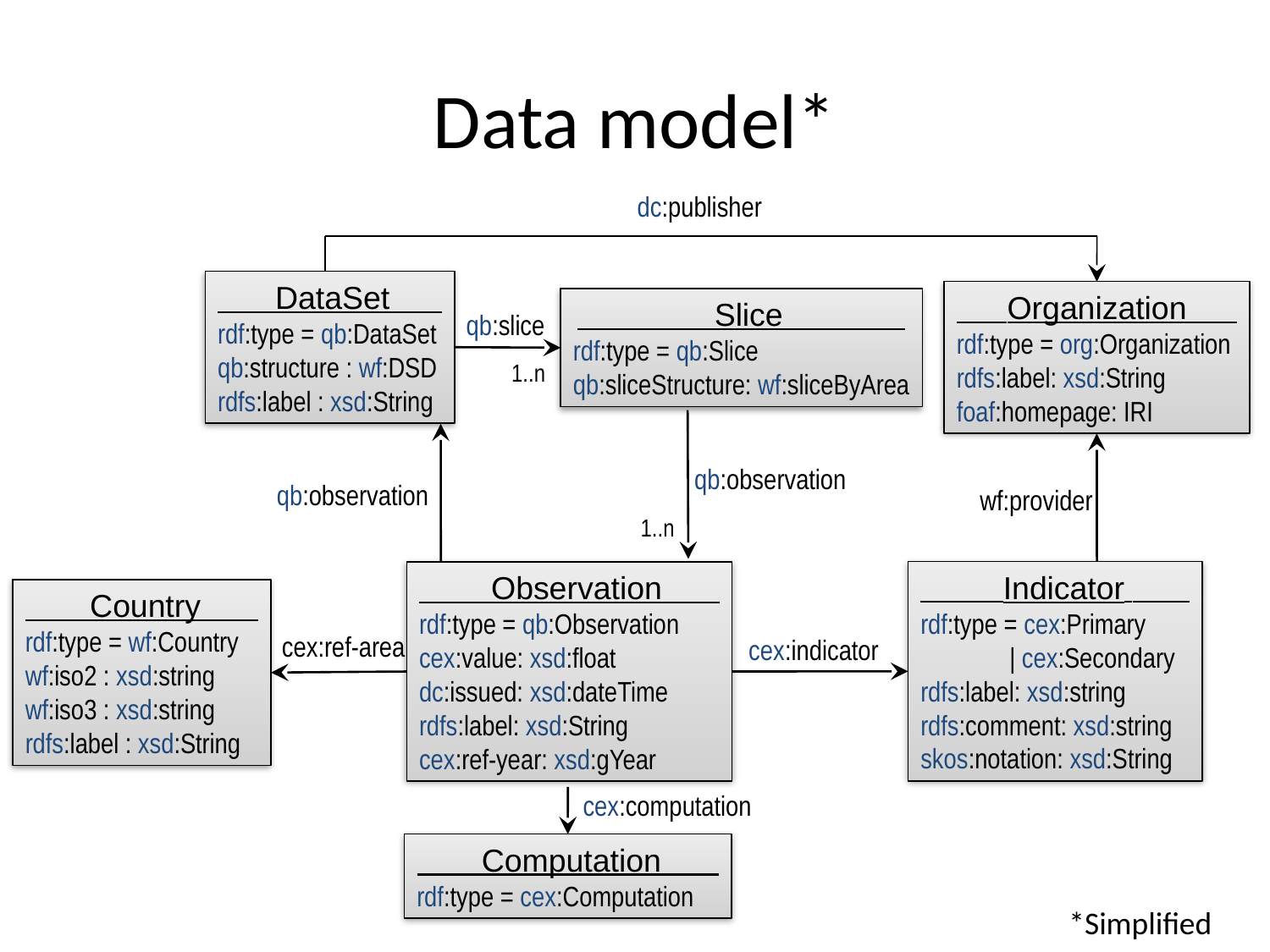

# Data model*
dc:publisher
        DataSet
rdf:type = qb:DataSet
qb:structure : wf:DSD
rdfs:label : xsd:String
       Organization
rdf:type = org:Organization
rdfs:label: xsd:String
foaf:homepage: IRI
                   Slice
rdf:type = qb:Slice
qb:sliceStructure: wf:sliceByArea
qb:slice
1..n
qb:observation
qb:observation
wf:provider
1..n
             Indicator
rdf:type = cex:Primary
              | cex:Secondary
rdfs:label: xsd:string
rdfs:comment: xsd:string
skos:notation: xsd:String
          Observation
rdf:type = qb:Observation
cex:value: xsd:float
dc:issued: xsd:dateTime
rdfs:label: xsd:String
cex:ref-year: xsd:gYear
         Country
rdf:type = wf:Country
wf:iso2 : xsd:string
wf:iso3 : xsd:string
rdfs:label : xsd:String
cex:ref-area
cex:indicator
cex:computation
         Computation
rdf:type = cex:Computation
*Simplified